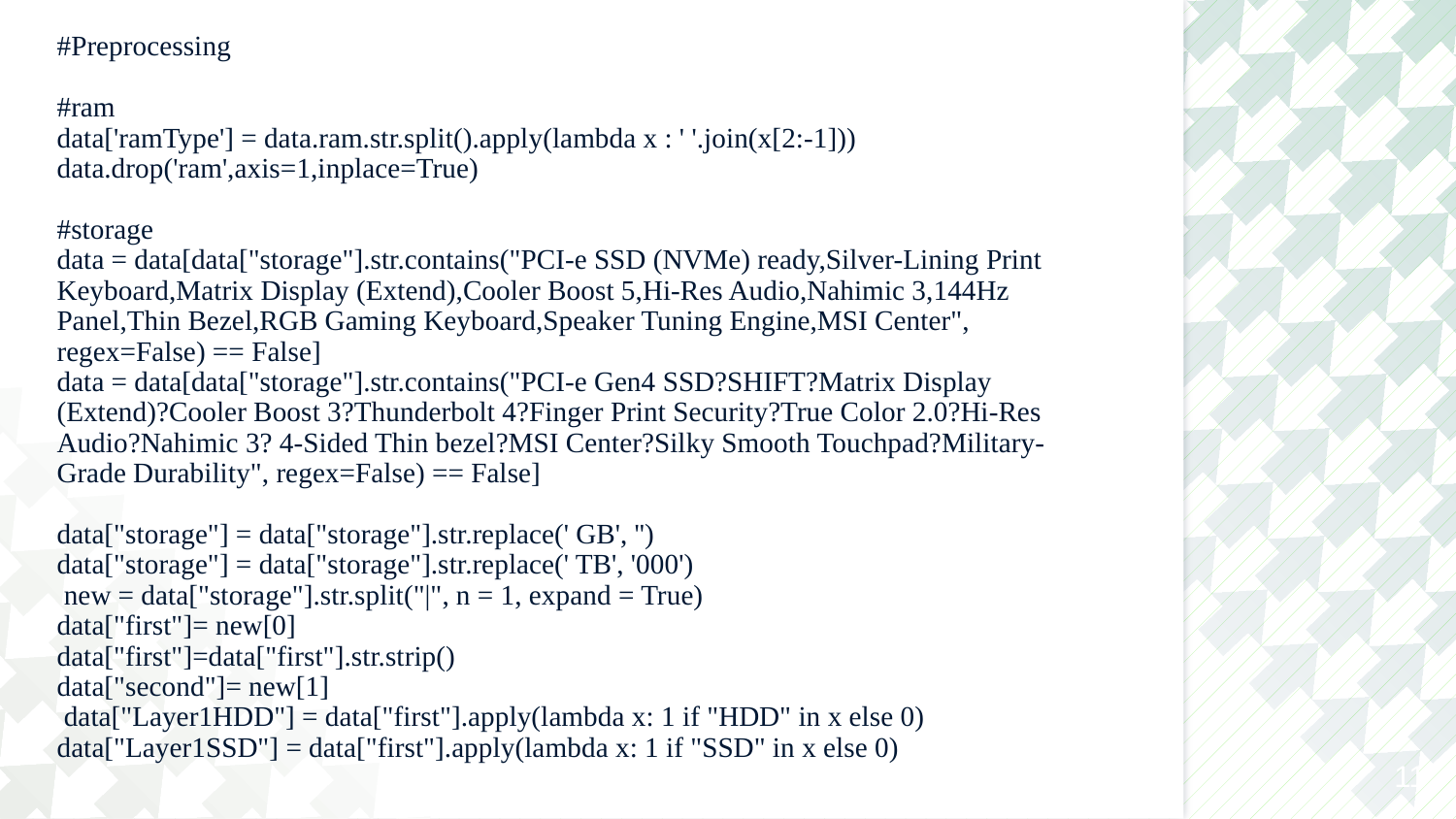

# #Preprocessing  #ram data['ramType'] = data.ram.str.split().apply(lambda x : ' '.join(x[2:-1])) data.drop('ram',axis=1,inplace=True)  #storage data = data[data["storage"].str.contains("PCI-e SSD (NVMe) ready,Silver-Lining Print Keyboard,Matrix Display (Extend),Cooler Boost 5,Hi-Res Audio,Nahimic 3,144Hz Panel,Thin Bezel,RGB Gaming Keyboard,Speaker Tuning Engine,MSI Center", regex=False) == False] data = data[data["storage"].str.contains("PCI-e Gen4 SSD?SHIFT?Matrix Display (Extend)?Cooler Boost 3?Thunderbolt 4?Finger Print Security?True Color 2.0?Hi-Res Audio?Nahimic 3? 4-Sided Thin bezel?MSI Center?Silky Smooth Touchpad?Military-Grade Durability", regex=False) == False]   data["storage"] = data["storage"].str.replace(' GB', '') data["storage"] = data["storage"].str.replace(' TB', '000')  new = data["storage"].str.split("|", n = 1, expand = True)  data["first"]= new[0] data["first"]=data["first"].str.strip() data["second"]= new[1]  data["Layer1HDD"] = data["first"].apply(lambda x: 1 if "HDD" in x else 0) data["Layer1SSD"] = data["first"].apply(lambda x: 1 if "SSD" in x else 0)
11